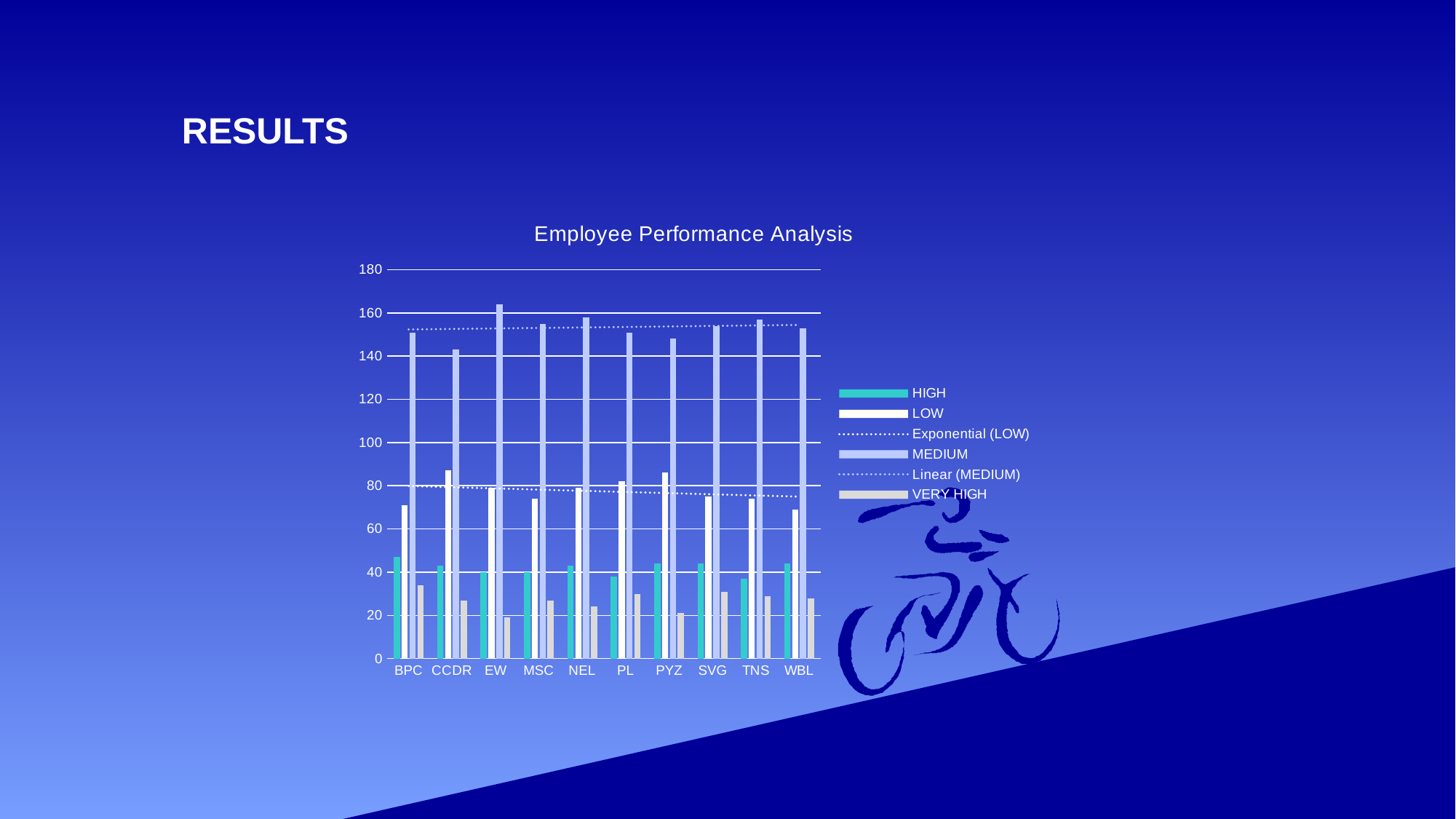

RESULTS

### Chart: Employee Performance Analysis

| Category | HIGH | LOW | MEDIUM | VERY HIGH |
|---|---|---|---|---|
| BPC | 47.0 | 71.0 | 151.0 | 34.0 |
| CCDR | 43.0 | 87.0 | 143.0 | 27.0 |
| EW | 40.0 | 79.0 | 164.0 | 19.0 |
| MSC | 40.0 | 74.0 | 155.0 | 27.0 |
| NEL | 43.0 | 79.0 | 158.0 | 24.0 |
| PL | 38.0 | 82.0 | 151.0 | 30.0 |
| PYZ | 44.0 | 86.0 | 148.0 | 21.0 |
| SVG | 44.0 | 75.0 | 154.0 | 31.0 |
| TNS | 37.0 | 74.0 | 157.0 | 29.0 |
| WBL | 44.0 | 69.0 | 153.0 | 28.0 |